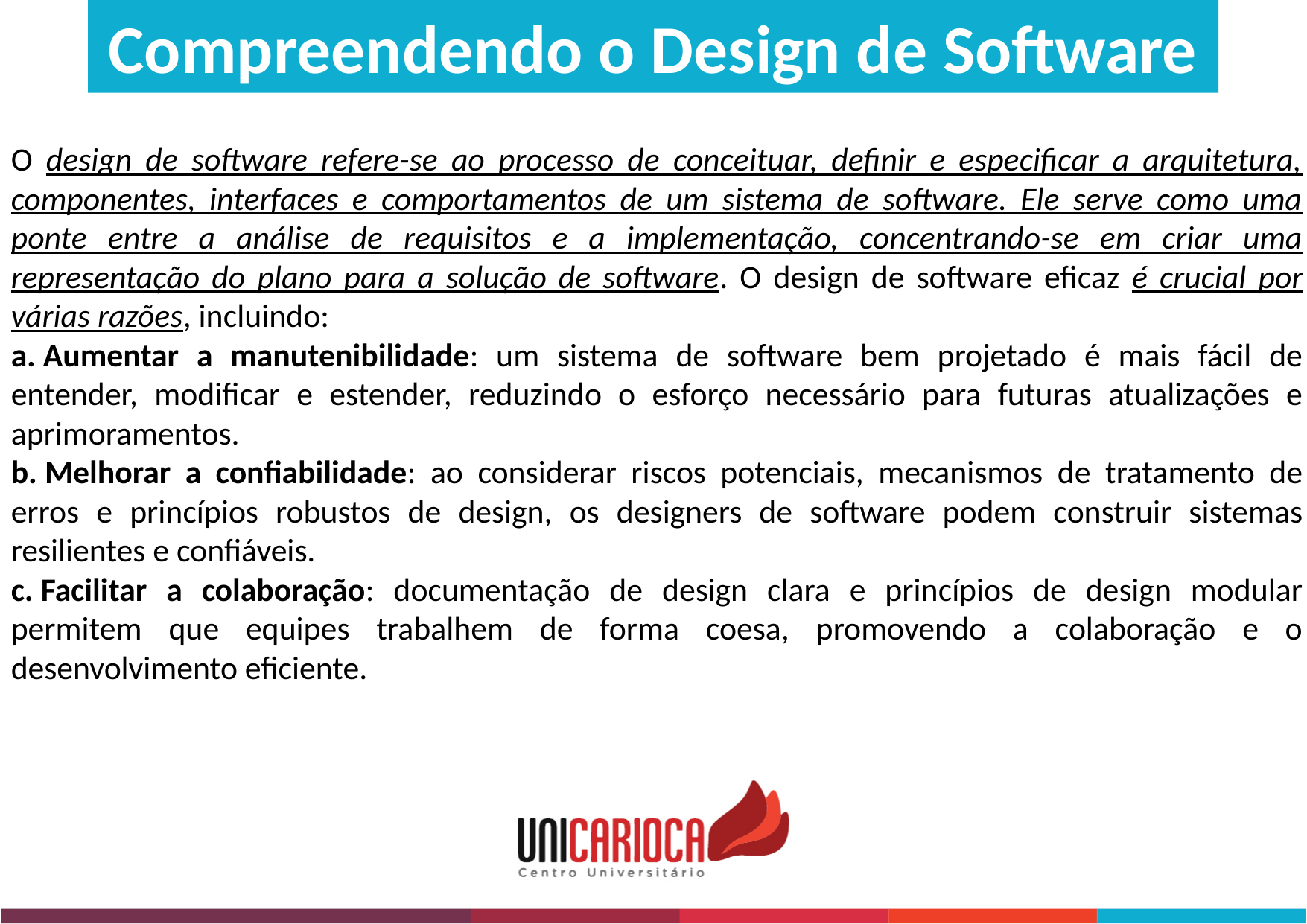

Compreendendo o Design de Software

O design de software refere-se ao processo de conceituar, definir e especificar a arquitetura, componentes, interfaces e comportamentos de um sistema de software. Ele serve como uma ponte entre a análise de requisitos e a implementação, concentrando-se em criar uma representação do plano para a solução de software. O design de software eficaz é crucial por várias razões, incluindo:
a. Aumentar a manutenibilidade: um sistema de software bem projetado é mais fácil de entender, modificar e estender, reduzindo o esforço necessário para futuras atualizações e aprimoramentos.
b. Melhorar a confiabilidade: ao considerar riscos potenciais, mecanismos de tratamento de erros e princípios robustos de design, os designers de software podem construir sistemas resilientes e confiáveis.
c. Facilitar a colaboração: documentação de design clara e princípios de design modular permitem que equipes trabalhem de forma coesa, promovendo a colaboração e o desenvolvimento eficiente.